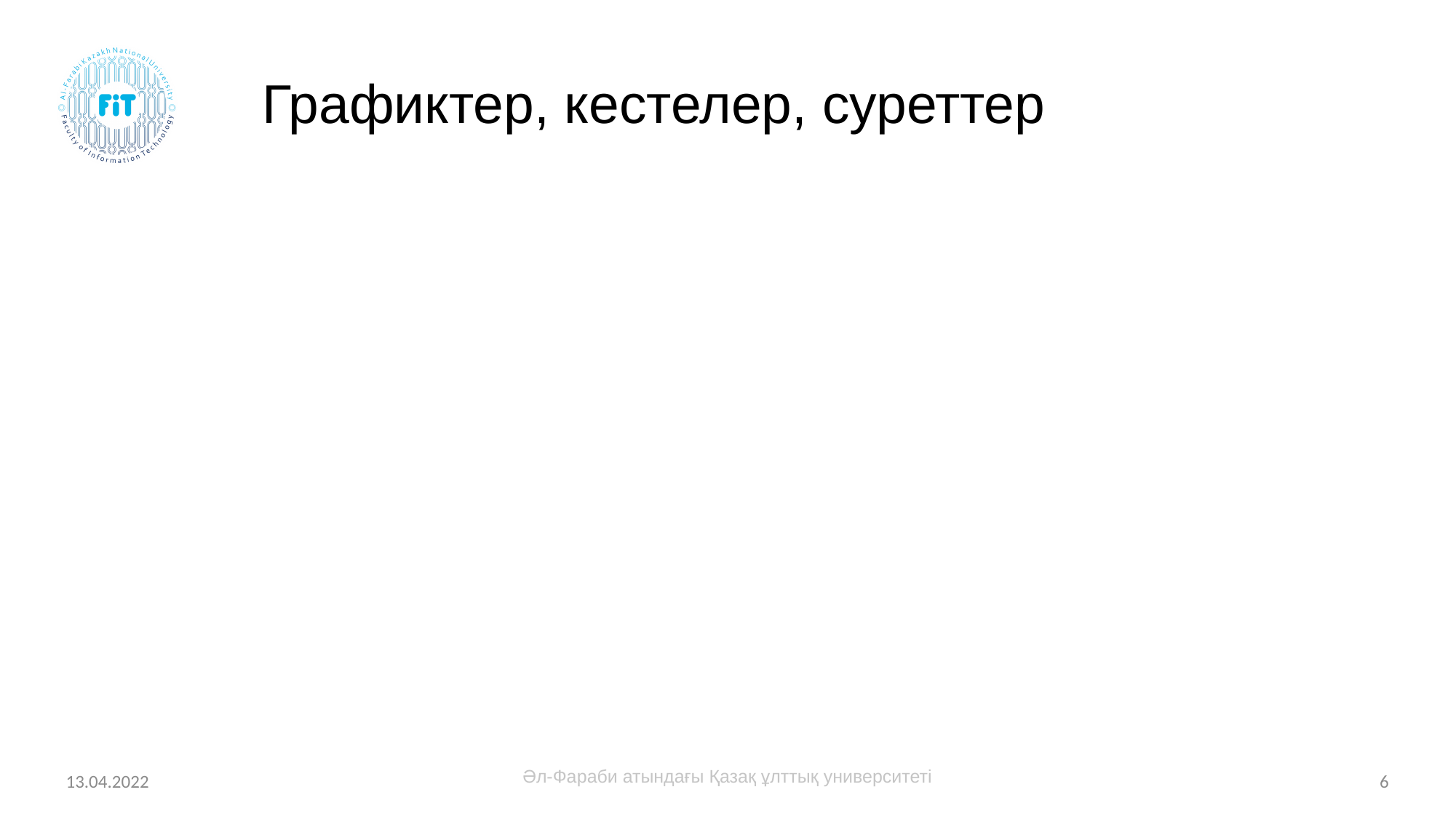

# Графиктер, кестелер, суреттер

13.04.2022
Әл-Фараби атындағы Қазақ ұлттық университеті
6